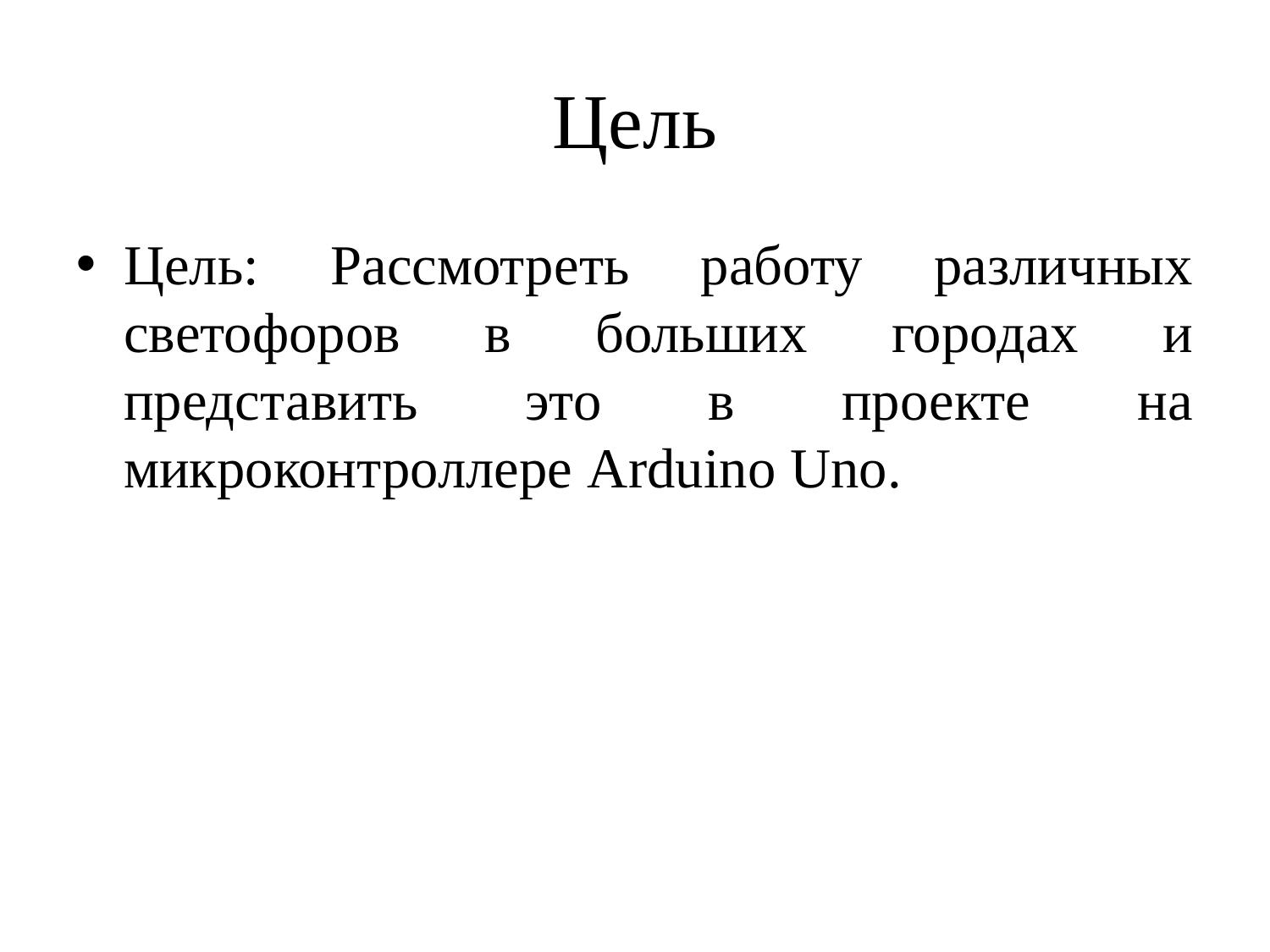

Цель
Цель: Рассмотреть работу различных светофоров в больших городах и представить это в проекте на микроконтроллере Arduino Uno.